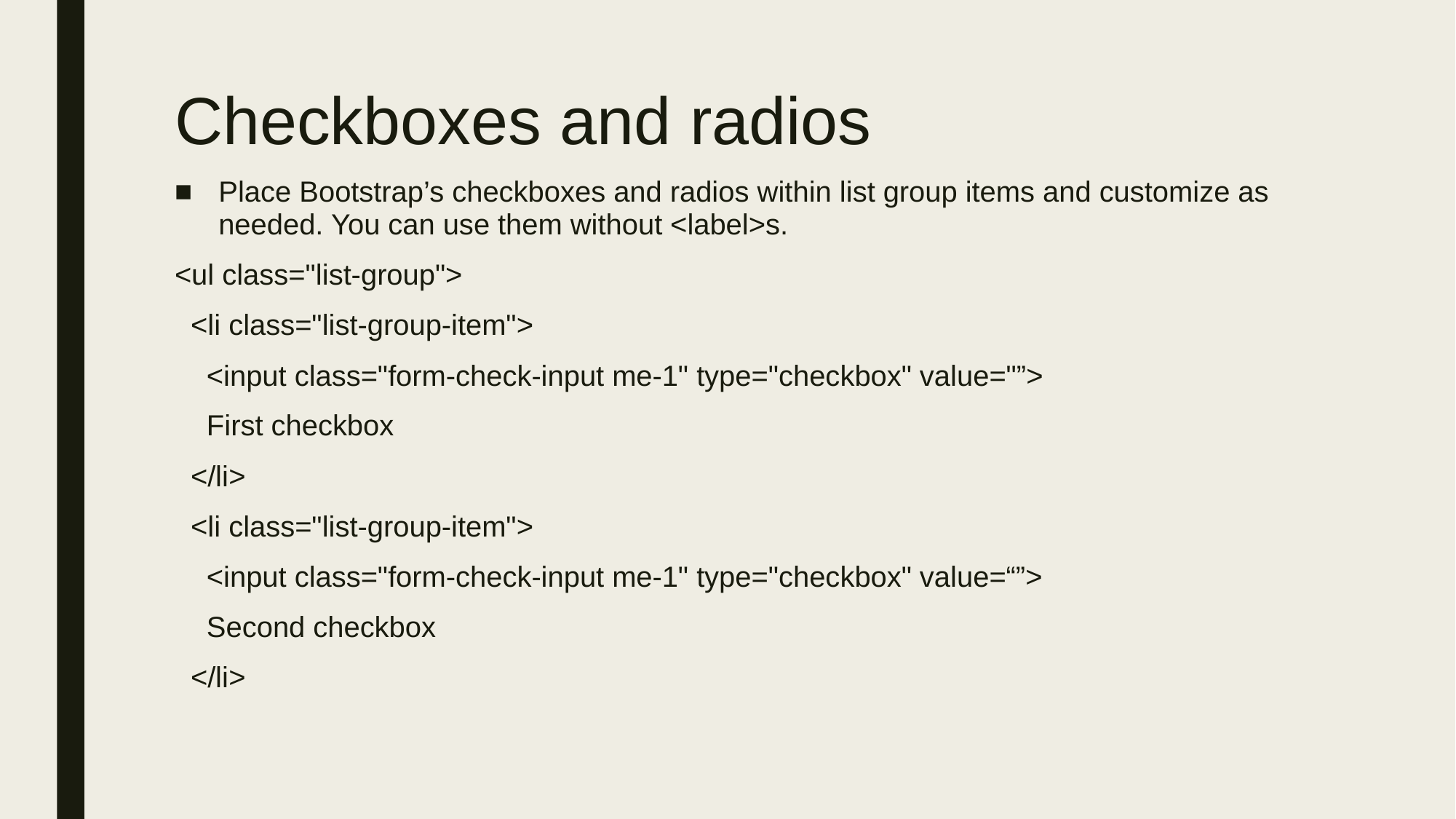

# Checkboxes and radios
Place Bootstrap’s checkboxes and radios within list group items and customize as needed. You can use them without <label>s.
<ul class="list-group">
  <li class="list-group-item">
    <input class="form-check-input me-1" type="checkbox" value="”>
    First checkbox
  </li>
  <li class="list-group-item">
    <input class="form-check-input me-1" type="checkbox" value=“”>
    Second checkbox
  </li>